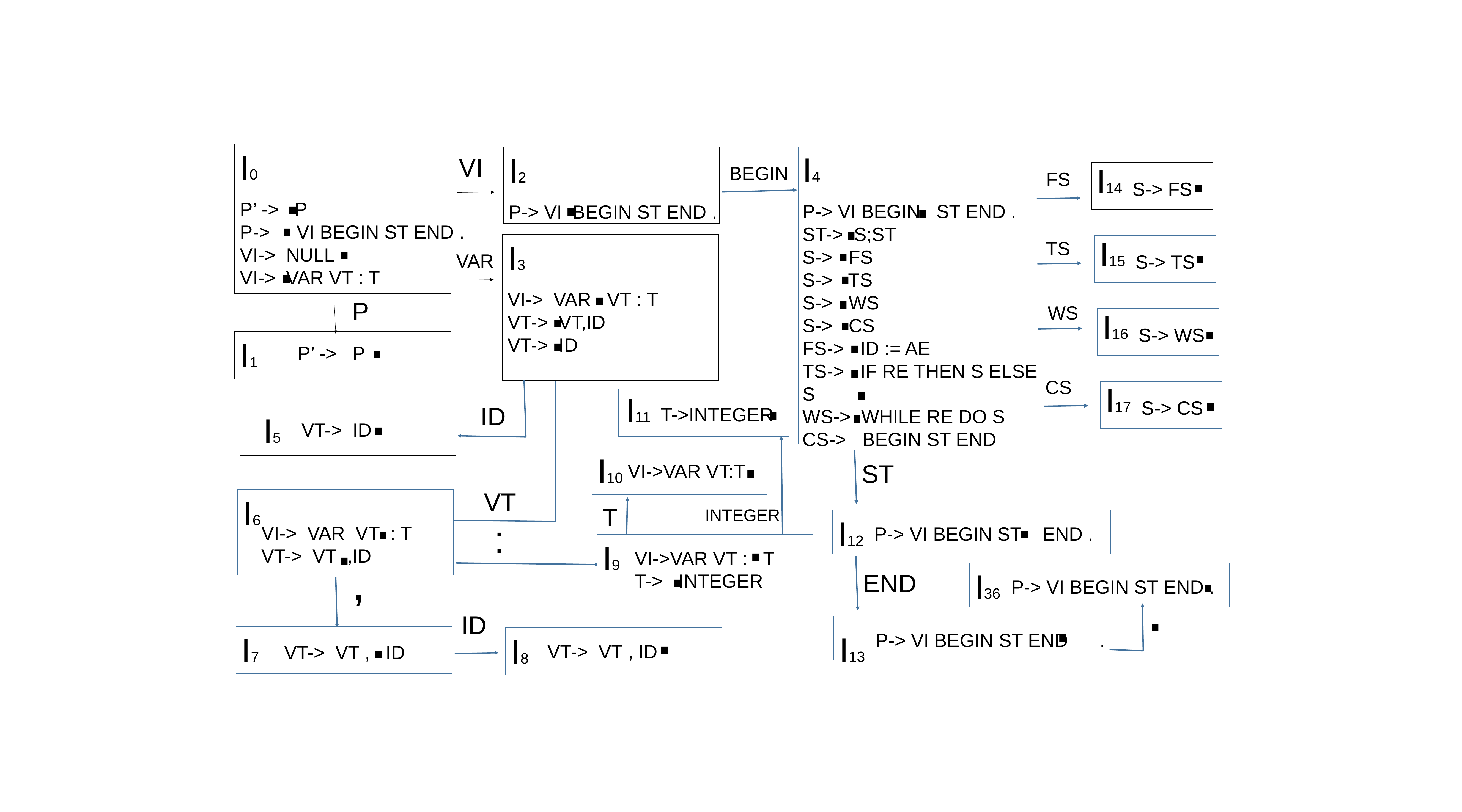

.
.
.

I0
.
I4

I2
VI
I14
BEGIN

.
FS
.
S-> FS
.
.
.
P’ ->   P
P->     VI BEGIN ST END .
VI->  NULL
VI->  VAR VT : T
P-> VI BEGIN   ST END .
ST->  S;ST
S->   FS
S->   TS
S->   WS
S->   CS
FS->   ID := AE
TS->   IF RE THEN S ELSE S
WS->  WHILE RE DO S
CS->   BEGIN ST END

P-> VI  BEGIN ST END .
.
.
I15
.

TS
I3

.
VAR
S-> TS
.
.
.
.
.
VI->  VAR   VT : T
VT->  VT,ID
VT->  ID
.
P
WS
I16
.

S-> WS
.
I1

P’ ->   P
.
.
.
.
CS
I17

I11

S-> CS
ID
T->INTEGER
.
I5

VT->  ID

I10
ST
VI->VAR VT:T
.
.
VT
.

I6
.
T
INTEGER

I12
:
.
VI->  VAR  VT  : T
VT->  VT  ,ID
P-> VI BEGIN ST    END .

.

I9
VI->VAR VT :   T
T->   INTEGER
,
.

I36
END
.
P-> VI BEGIN ST END .

.
.
ID

P-> VI BEGIN ST END      .

I13

I7

I8
VT->  VT , ID
VT->  VT ,   ID